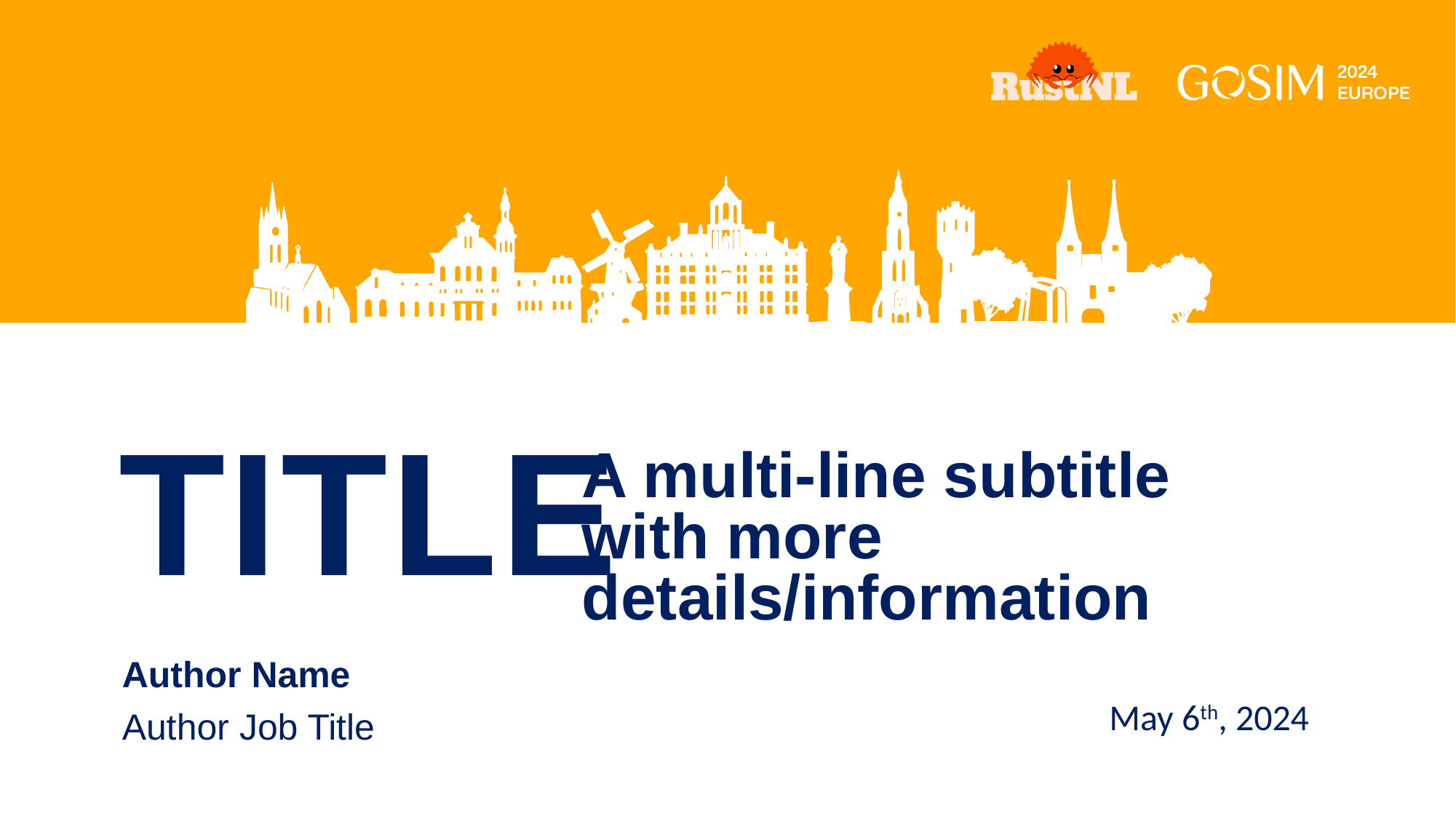

Title
A multi-line subtitle with more details/information

Author Name
Author Job Title
May 6th, 2024